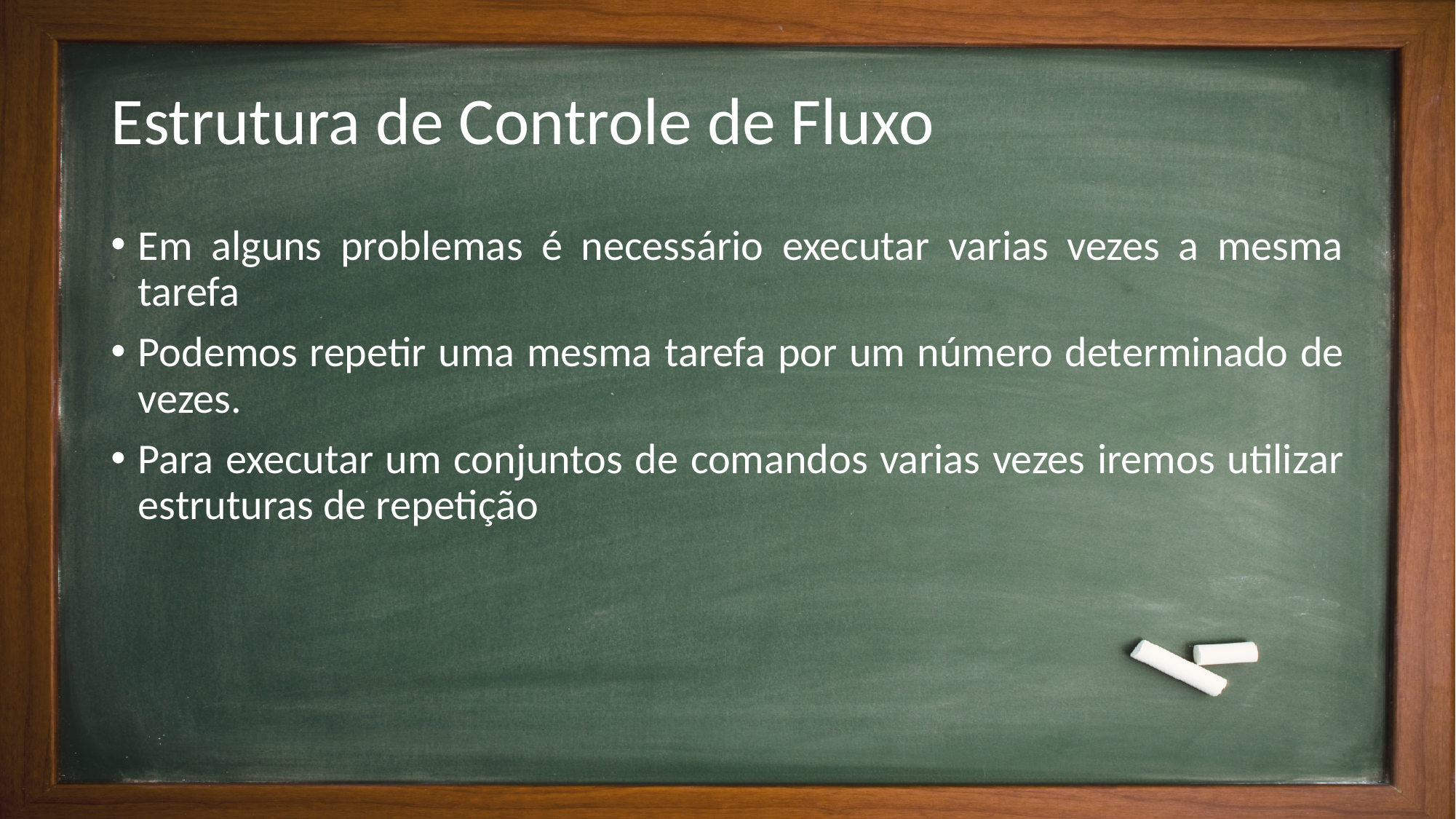

# Estrutura de Controle de Fluxo
Em alguns problemas é necessário executar varias vezes a mesma tarefa
Podemos repetir uma mesma tarefa por um número determinado de vezes.
Para executar um conjuntos de comandos varias vezes iremos utilizar estruturas de repetição